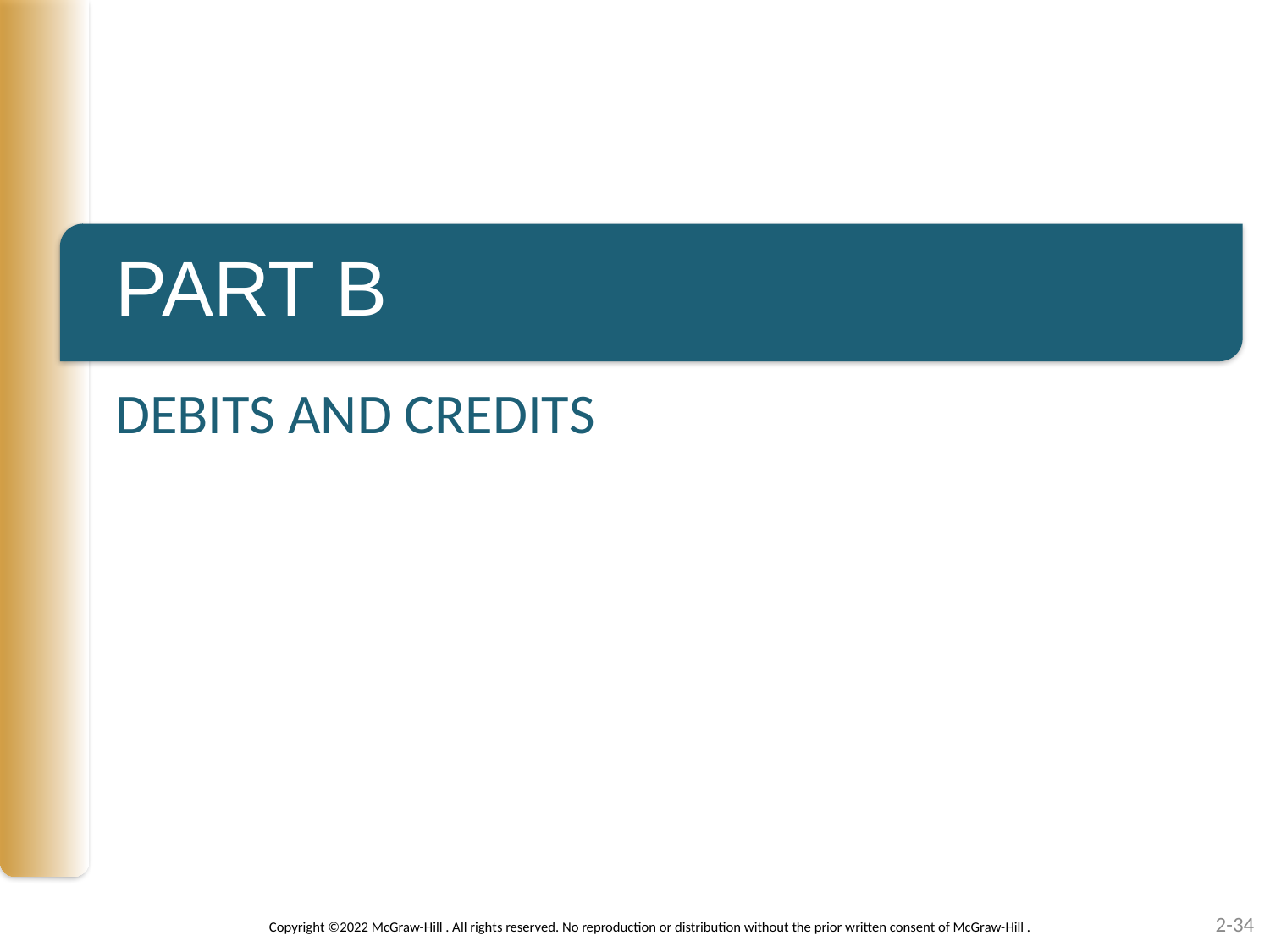

# PART B
DEBITS AND CREDITS
2-34
Copyright ©2022 McGraw-Hill . All rights reserved. No reproduction or distribution without the prior written consent of McGraw-Hill .